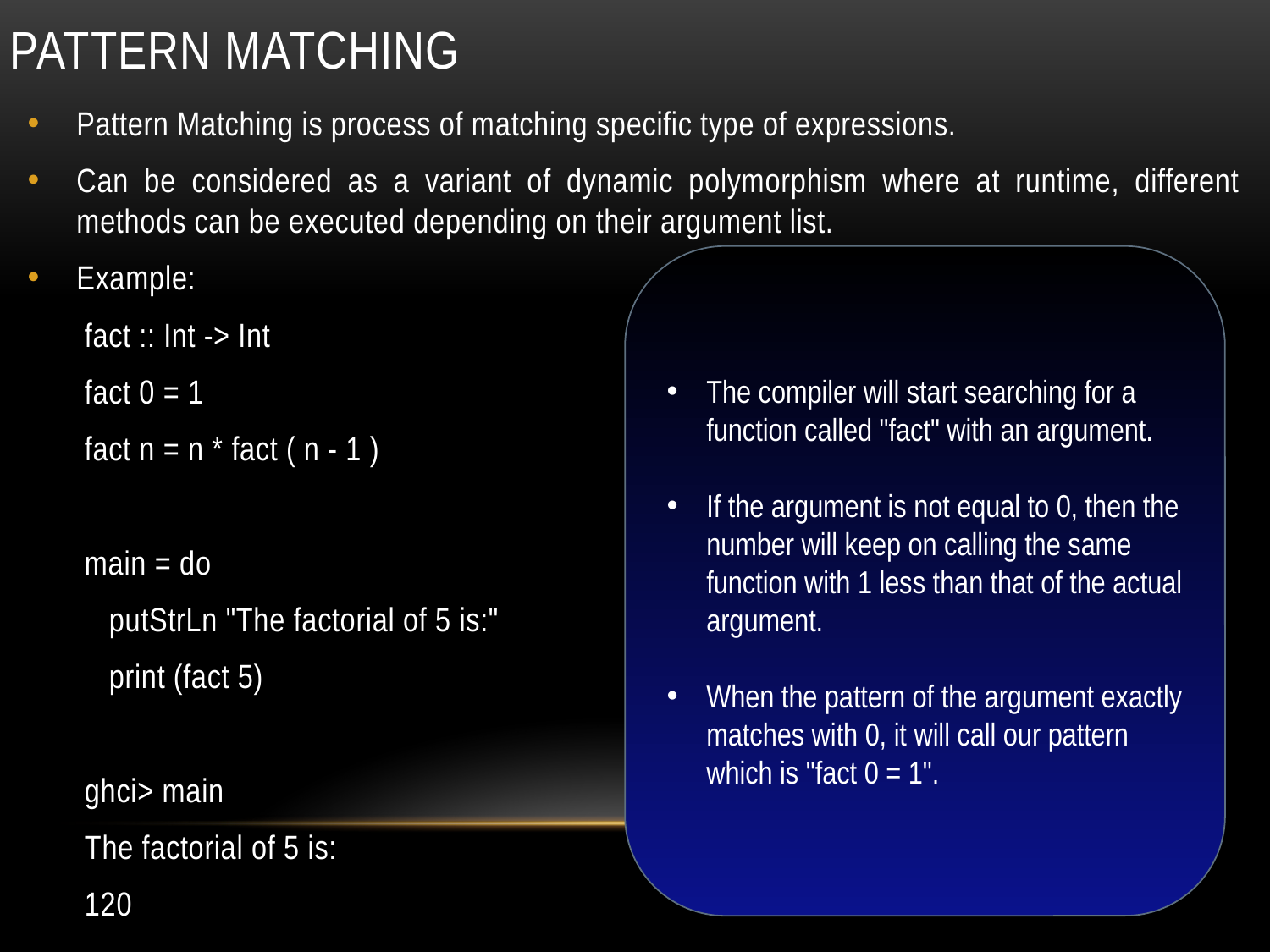

# Pattern matching
Pattern Matching is process of matching specific type of expressions.
Can be considered as a variant of dynamic polymorphism where at runtime, different methods can be executed depending on their argument list.
Example:
fact :: Int -> Int
fact 0 = 1
fact n = n * fact ( n - 1 )

main = do
   putStrLn "The factorial of 5 is:"
   print (fact 5)

ghci> main
The factorial of 5 is:
120

The compiler will start searching for a function called "fact" with an argument.

If the argument is not equal to 0, then the number will keep on calling the same function with 1 less than that of the actual argument.

When the pattern of the argument exactly matches with 0, it will call our pattern which is "fact 0 = 1".